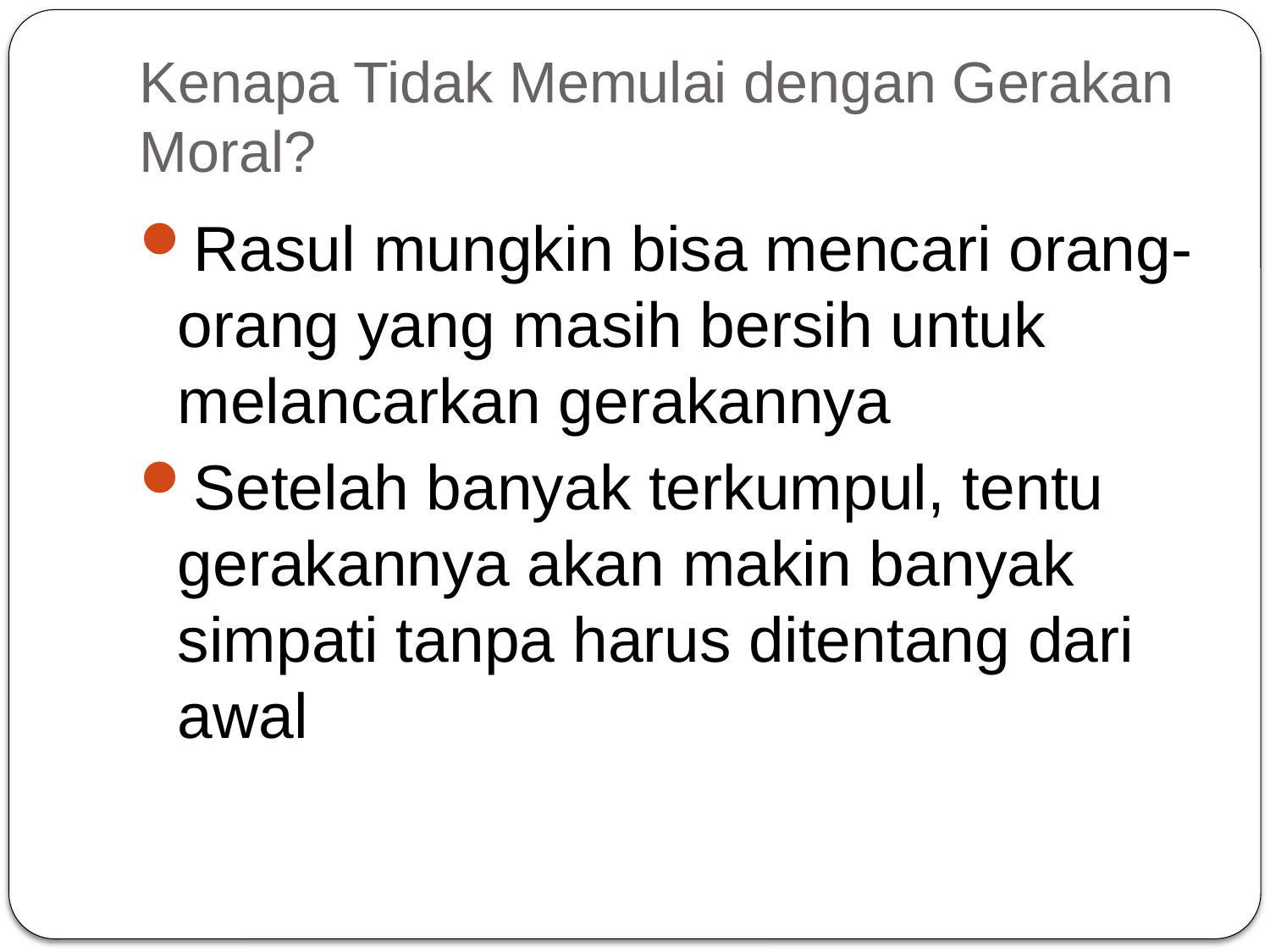

# Kenapa Tidak Memulai dengan Gerakan Moral?
Rasul mungkin bisa mencari orang-orang yang masih bersih untuk melancarkan gerakannya
Setelah banyak terkumpul, tentu gerakannya akan makin banyak simpati tanpa harus ditentang dari awal